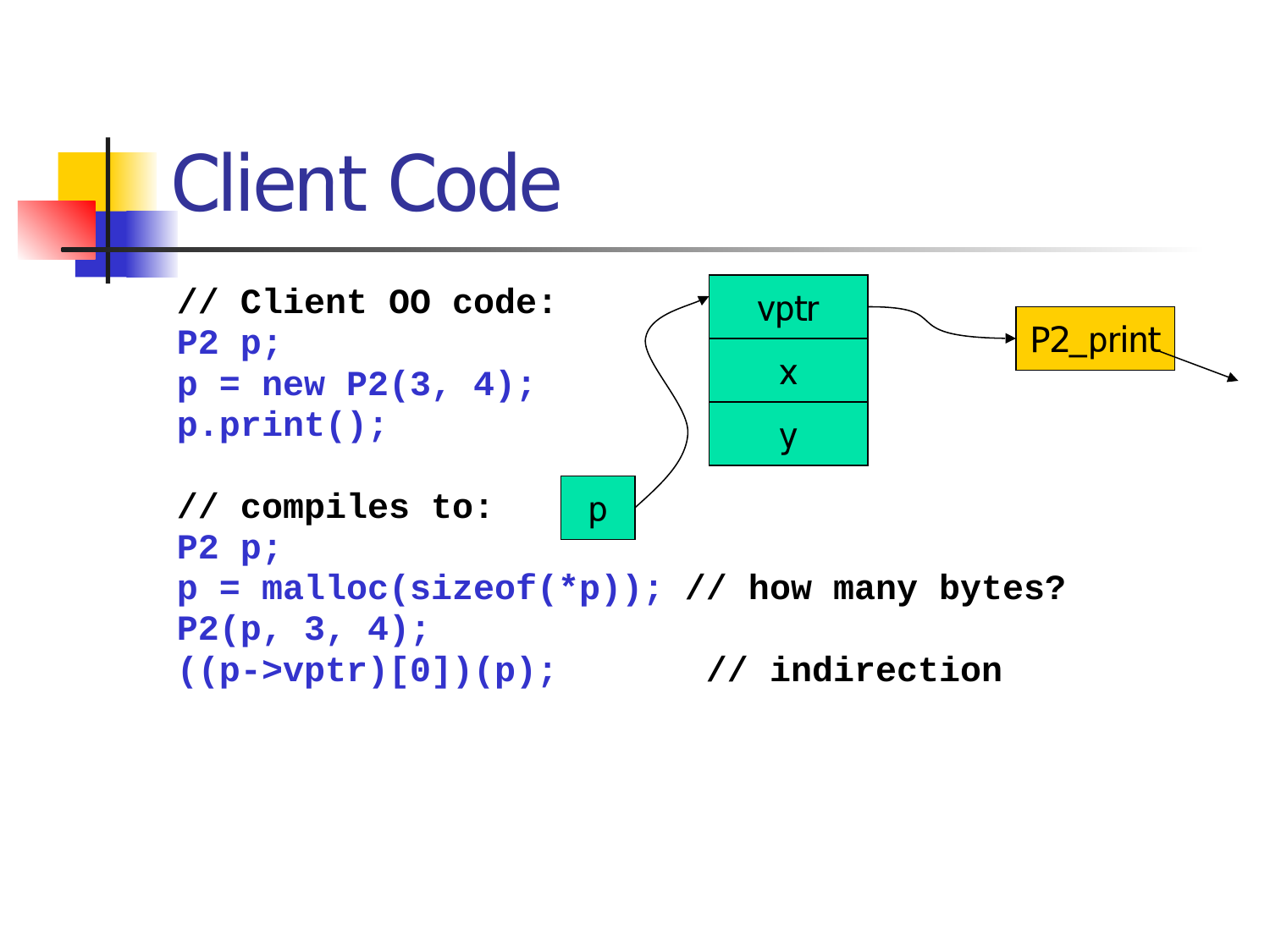

# Client Code
vptr
// Client OO code:
P2 p;
p = new P2(3, 4);
p.print();

// compiles to:
P2 p;
p = malloc(sizeof(*p)); // how many bytes?
P2(p, 3, 4);
((p->vptr)[0])(p);       // indirection

P2_print
x

y
p